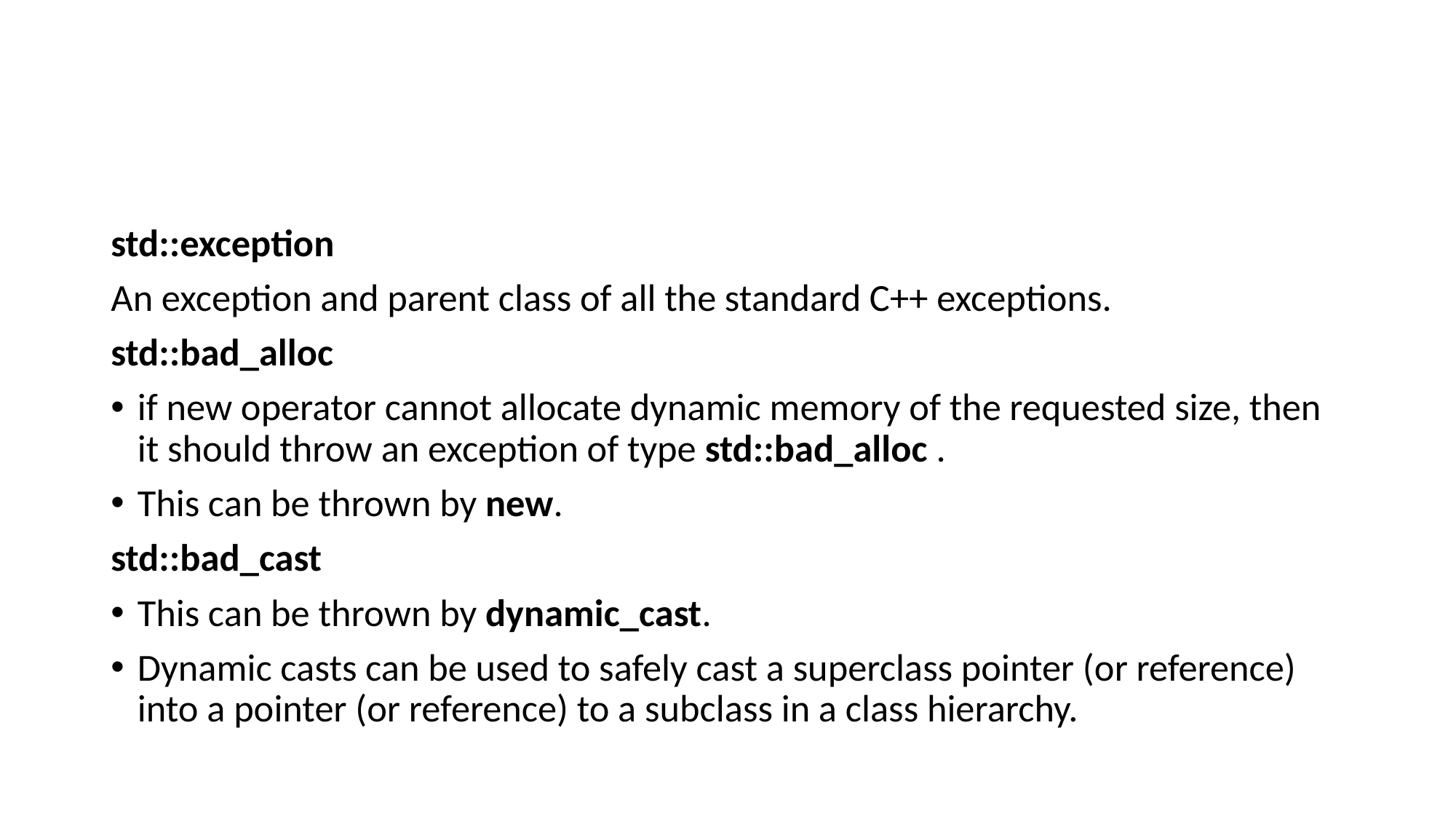

#
std::exception
An exception and parent class of all the standard C++ exceptions.
std::bad_alloc
if new operator cannot allocate dynamic memory of the requested size, then it should throw an exception of type std::bad_alloc .
This can be thrown by new.
std::bad_cast
This can be thrown by dynamic_cast.
Dynamic casts can be used to safely cast a superclass pointer (or reference) into a pointer (or reference) to a subclass in a class hierarchy.